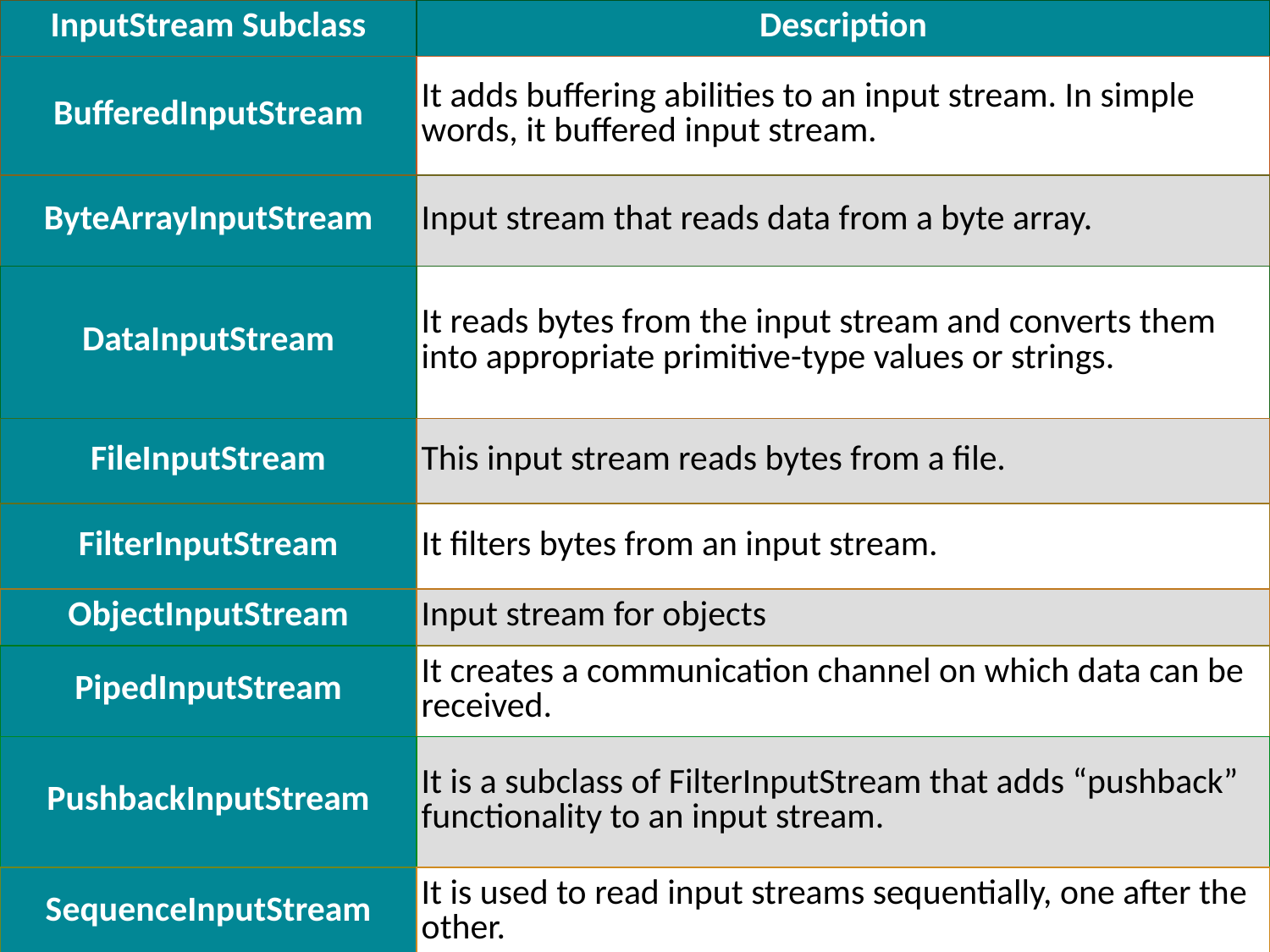

| InputStream Subclass | Description |
| --- | --- |
| BufferedInputStream | It adds buffering abilities to an input stream. In simple words, it buffered input stream. |
| ByteArrayInputStream | Input stream that reads data from a byte array. |
| DataInputStream | It reads bytes from the input stream and converts them into appropriate primitive-type values or strings. |
| FileInputStream | This input stream reads bytes from a file. |
| FilterInputStream | It filters bytes from an input stream. |
| ObjectInputStream | Input stream for objects |
| PipedInputStream | It creates a communication channel on which data can be received. |
| PushbackInputStream | It is a subclass of FilterInputStream that adds “pushback” functionality to an input stream. |
| SequenceInputStream | It is used to read input streams sequentially, one after the other. |